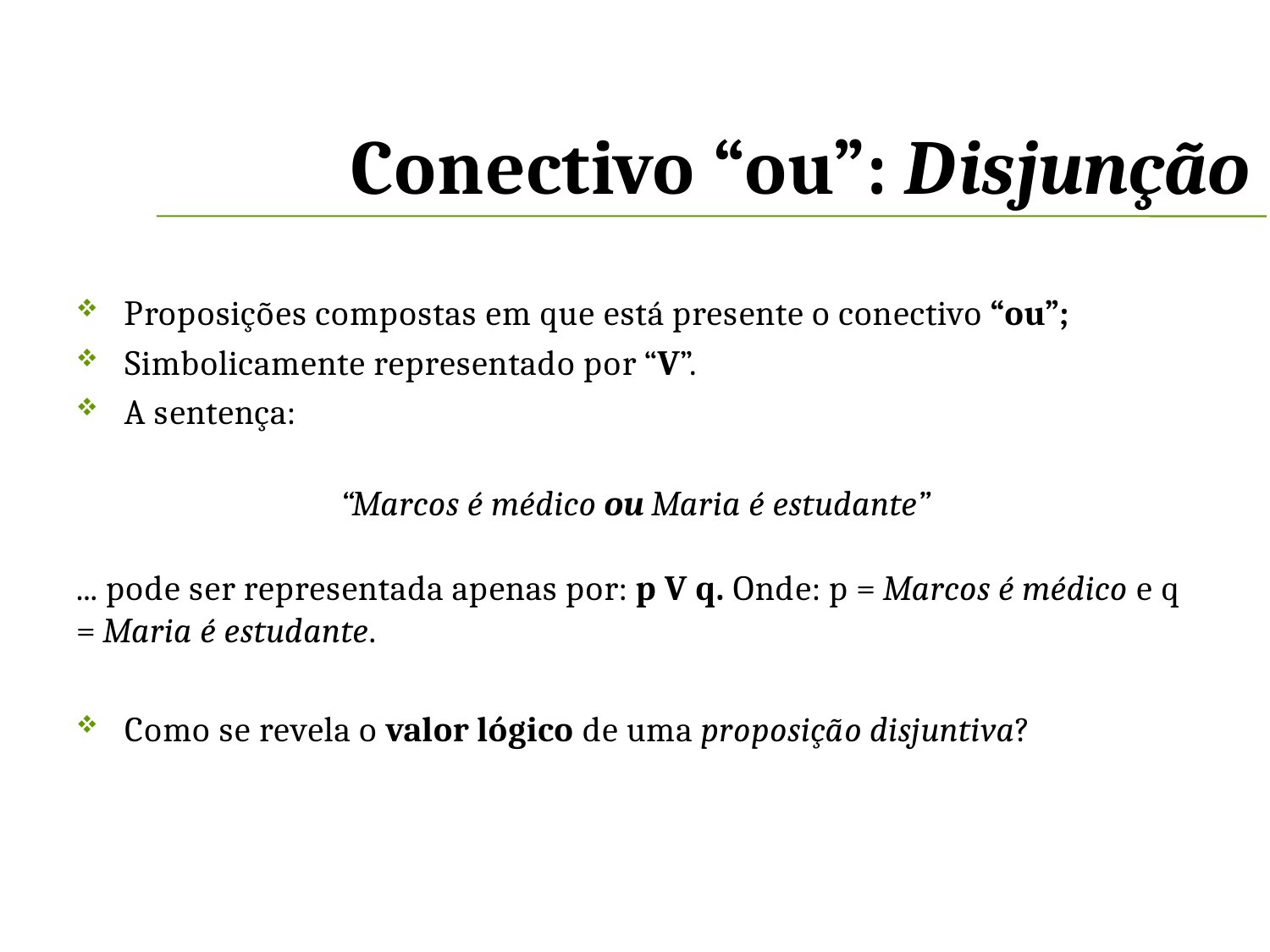

Conectivo “ou”: Disjunção
Proposições compostas em que está presente o conectivo “ou”;
Simbolicamente representado por “V”.
A sentença:

“Marcos é médico ou Maria é estudante”

... pode ser representada apenas por: p V q. Onde: p = Marcos é médico e q = Maria é estudante.

Como se revela o valor lógico de uma proposição disjuntiva?